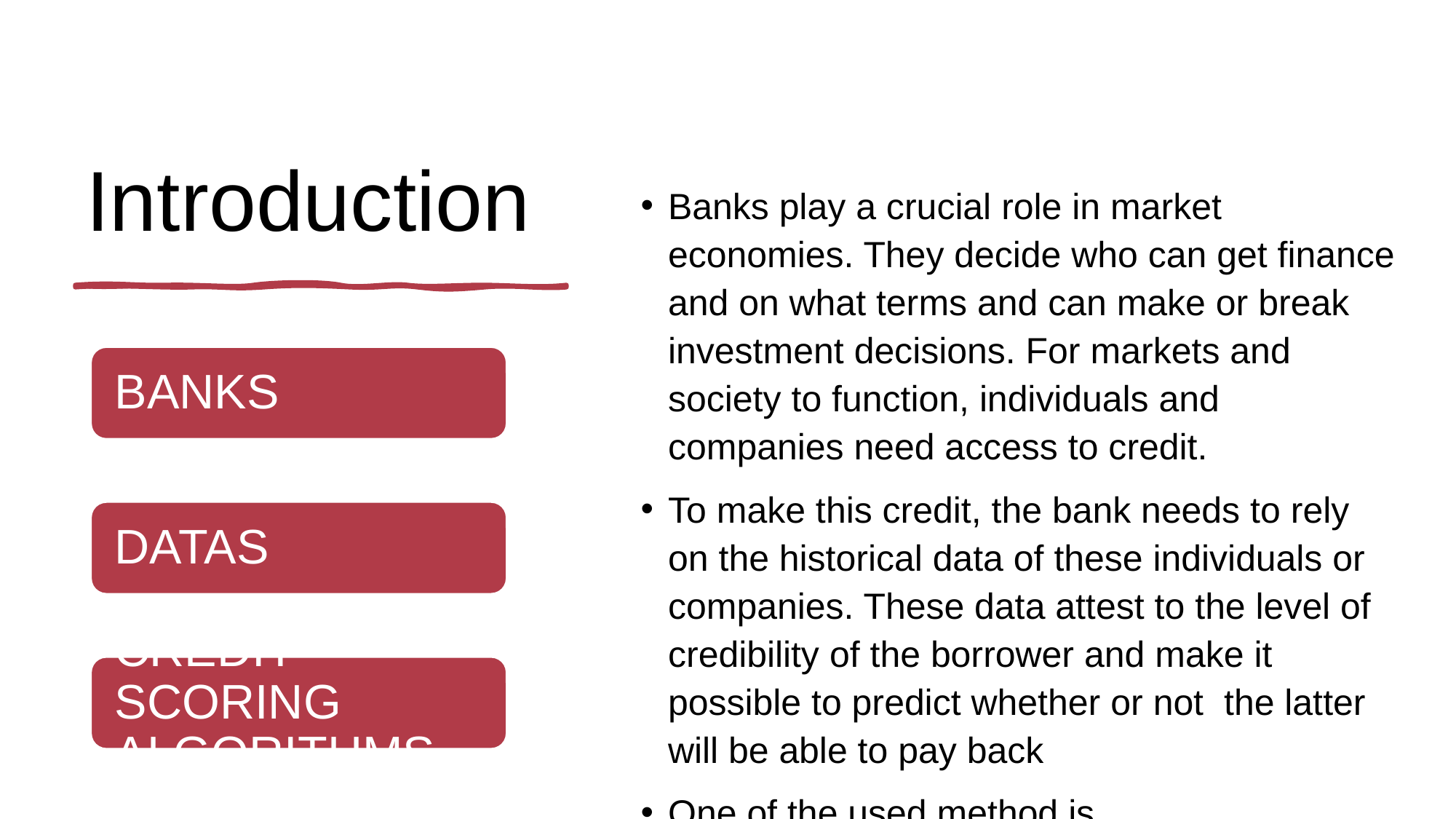

# Introduction
Banks play a crucial role in market economies. They decide who can get finance and on what terms and can make or break investment decisions. For markets and society to function, individuals and companies need access to credit.
To make this credit, the bank needs to rely on the historical data of these individuals or companies. These data attest to the level of credibility of the borrower and make it possible to predict whether or not  the latter will be able to pay back
One of the used method is Credit scoring algorithms, which make a guess at the probability of default. The objective of this project is to improve the state of art in credit scoring.

BANKS

DATAS

CREDIT SCORING ALGORITHMS